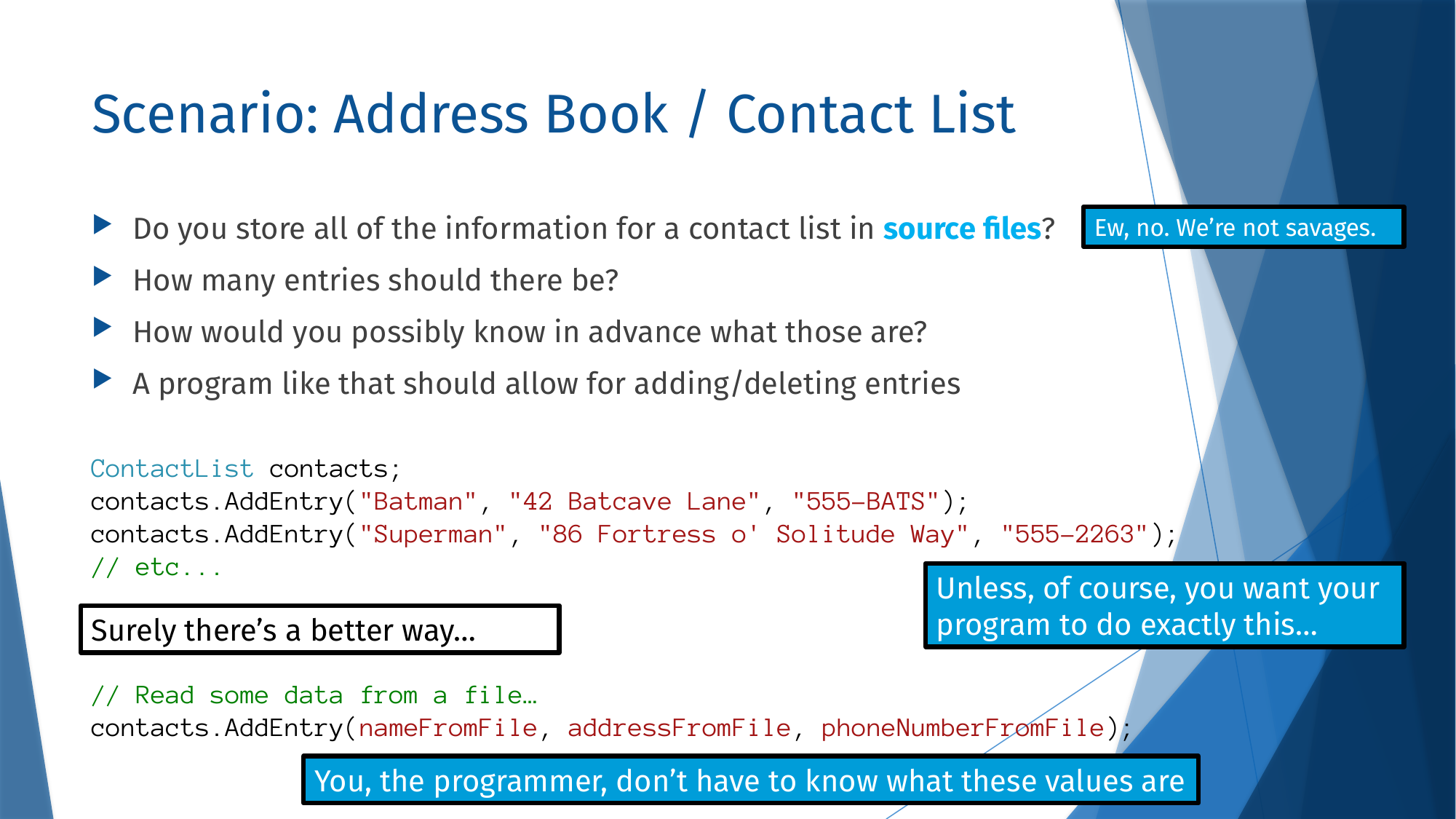

# Scenario: Address Book / Contact List
Do you store all of the information for a contact list in source files?
How many entries should there be?
How would you possibly know in advance what those are?
A program like that should allow for adding/deleting entries
Ew, no. We’re not savages.
ContactList contacts;
contacts.AddEntry("Batman", "42 Batcave Lane", "555-BATS");
contacts.AddEntry("Superman", "86 Fortress o' Solitude Way", "555-2263");
// etc...
Unless, of course, you want your program to do exactly this…
Surely there’s a better way…
// Read some data from a file…
contacts.AddEntry(nameFromFile, addressFromFile, phoneNumberFromFile);
You, the programmer, don’t have to know what these values are